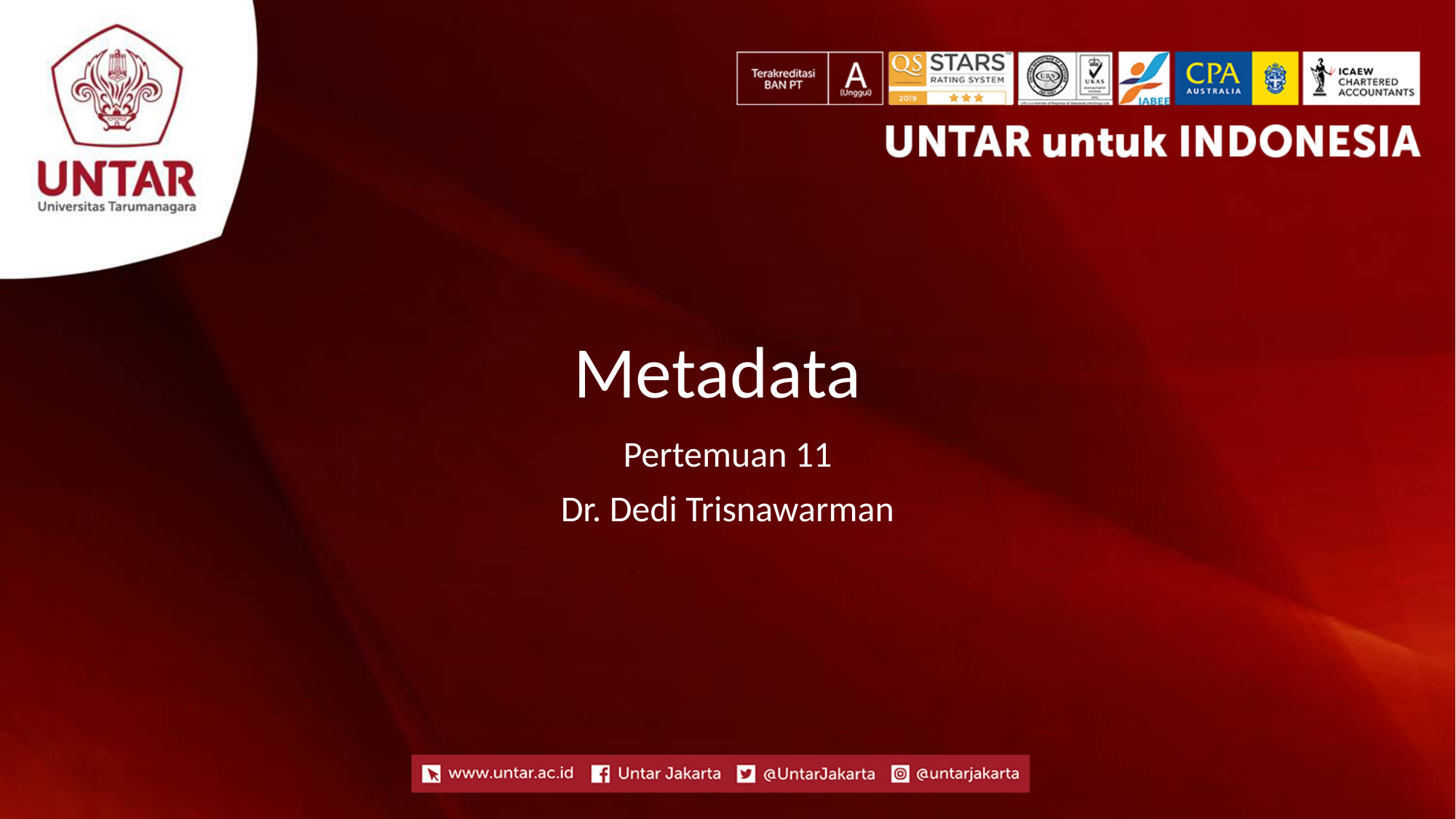

# Metadata
Pertemuan 11
Dr. Dedi Trisnawarman